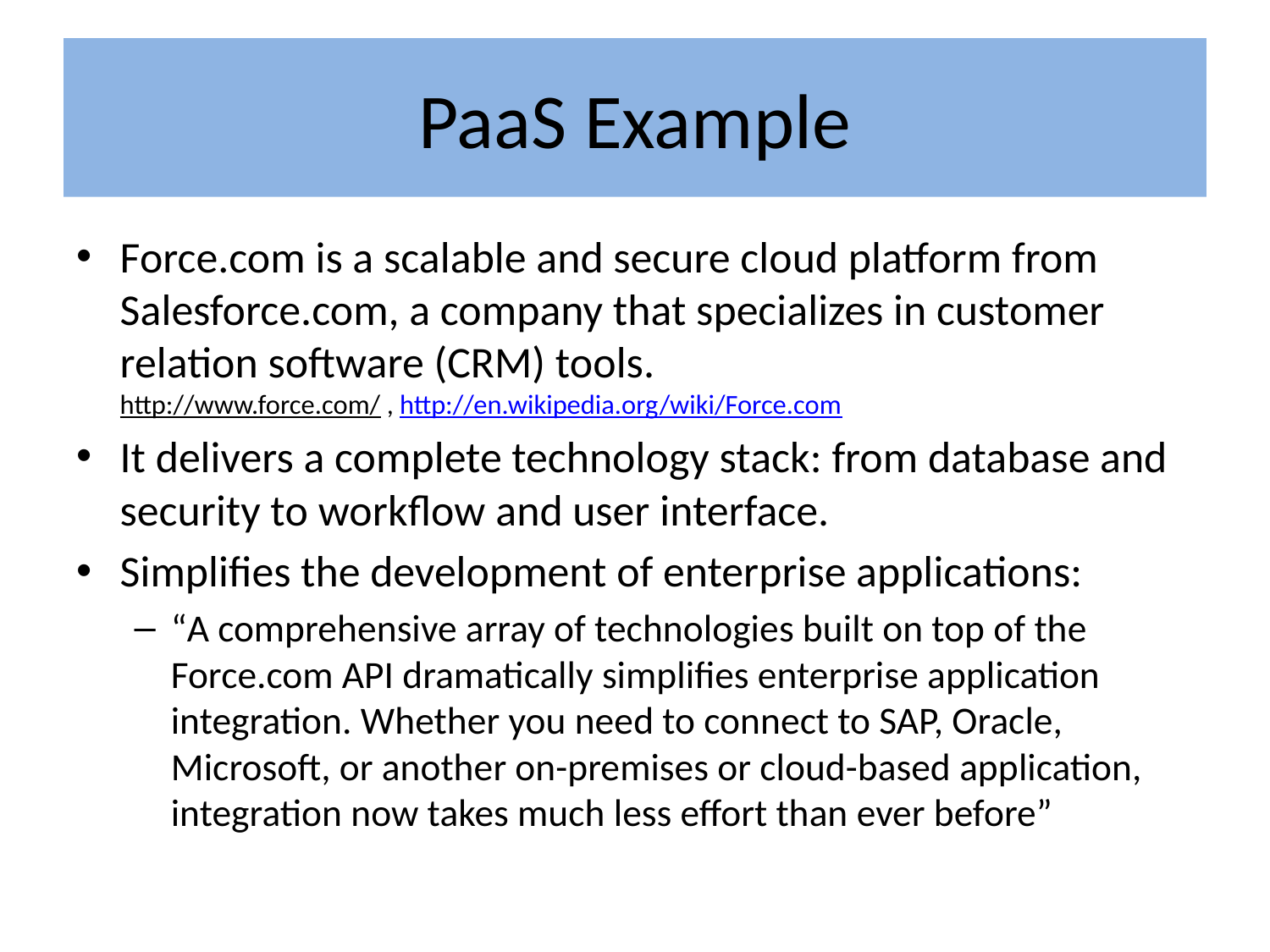

# PaaS Example
Force.com is a scalable and secure cloud platform from Salesforce.com, a company that specializes in customer relation software (CRM) tools.
http://www.force.com/ , http://en.wikipedia.org/wiki/Force.com
It delivers a complete technology stack: from database and security to workflow and user interface.
Simplifies the development of enterprise applications:
“A comprehensive array of technologies built on top of the Force.com API dramatically simplifies enterprise application integration. Whether you need to connect to SAP, Oracle, Microsoft, or another on-premises or cloud-based application, integration now takes much less effort than ever before”